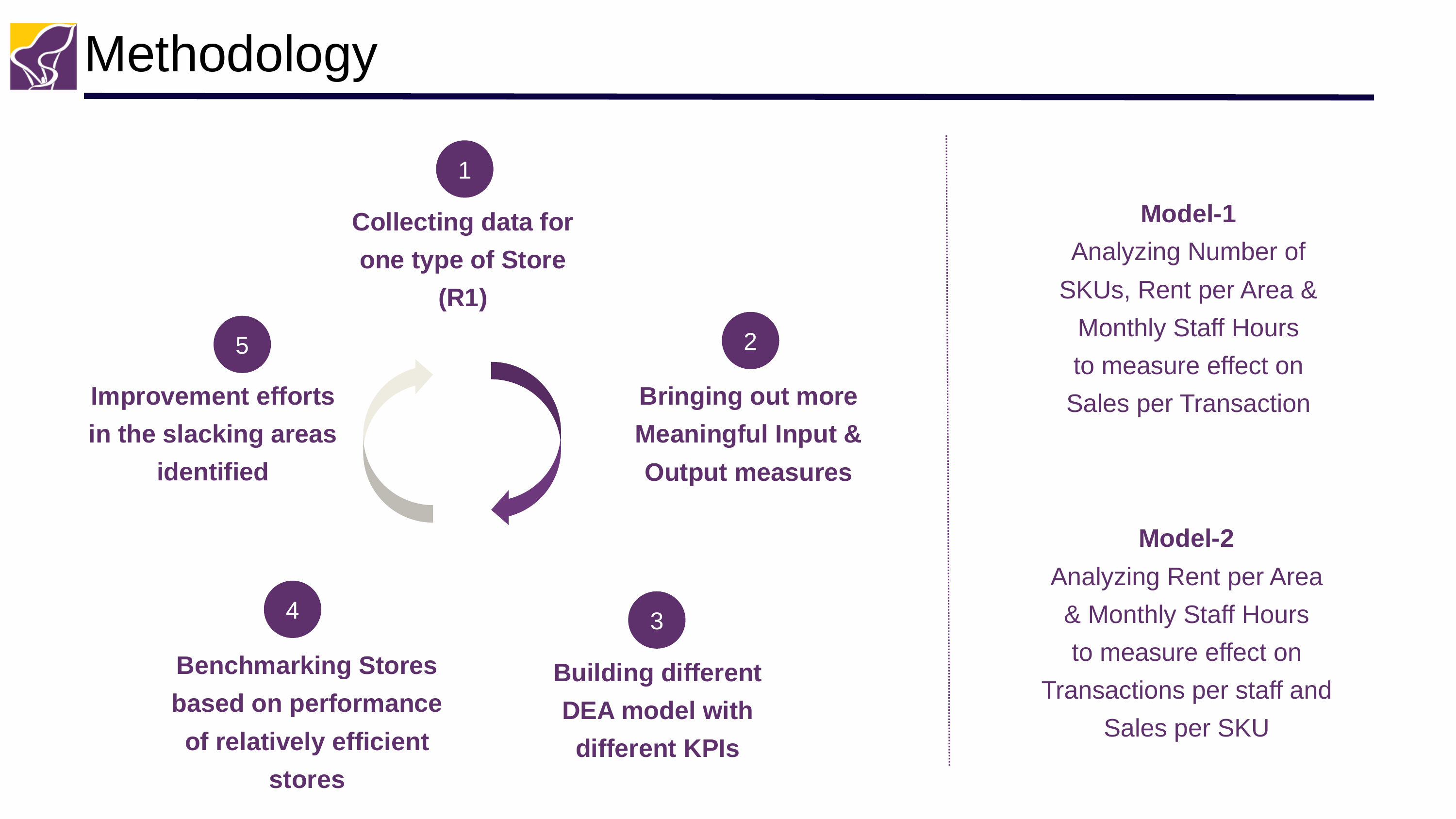

Methodology

1
Collecting data for one type of Store (R1)
Model-1
Analyzing Number of SKUs, Rent per Area & Monthly Staff Hours
to measure effect on
Sales per Transaction
2
Bringing out more Meaningful Input & Output measures
5

Improvement efforts in the slacking areas identified
Model-2
Analyzing Rent per Area & Monthly Staff Hours
to measure effect on
Transactions per staff and Sales per SKU
4
Benchmarking Stores based on performance of relatively efficient stores
3
Building different DEA model with different KPIs